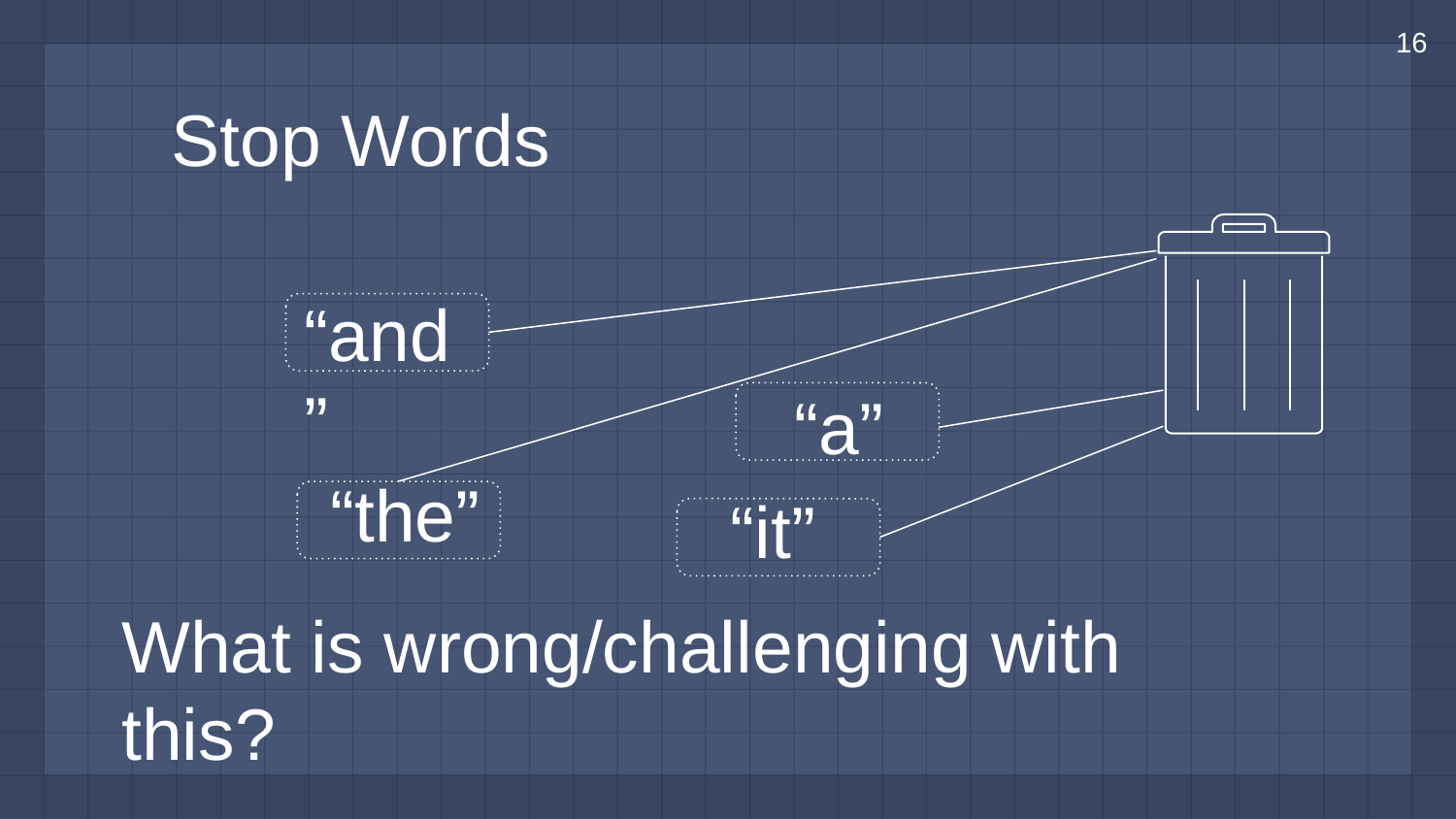

16

Stop Words

“and”

“a”

“the”
“it”

What is wrong/challenging with this?